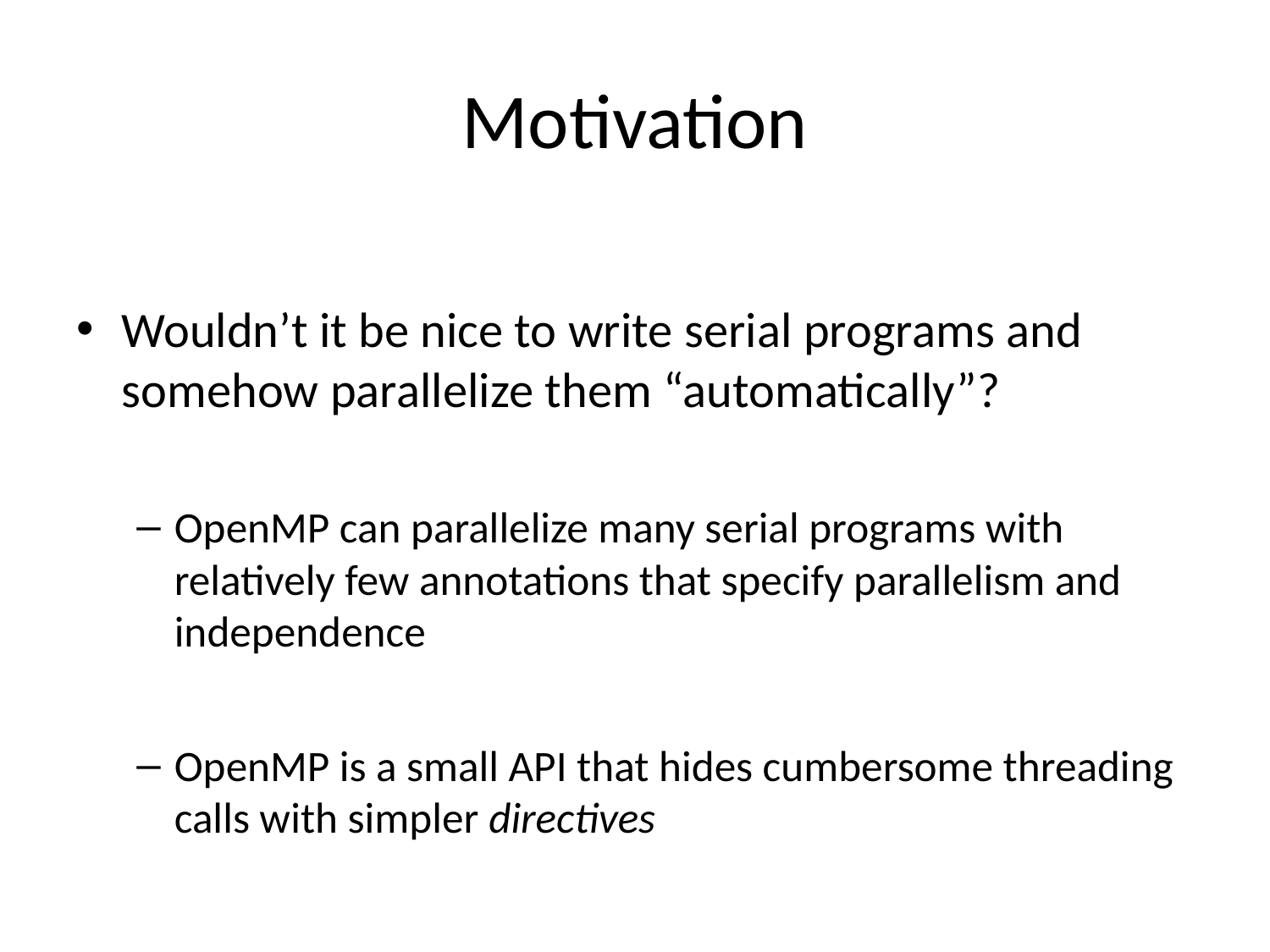

# Motivation

Wouldn’t it be nice to write serial programs and somehow parallelize them “automatically”?

OpenMP can parallelize many serial programs with relatively few annotations that specify parallelism and independence

OpenMP is a small API that hides cumbersome threading calls with simpler directives